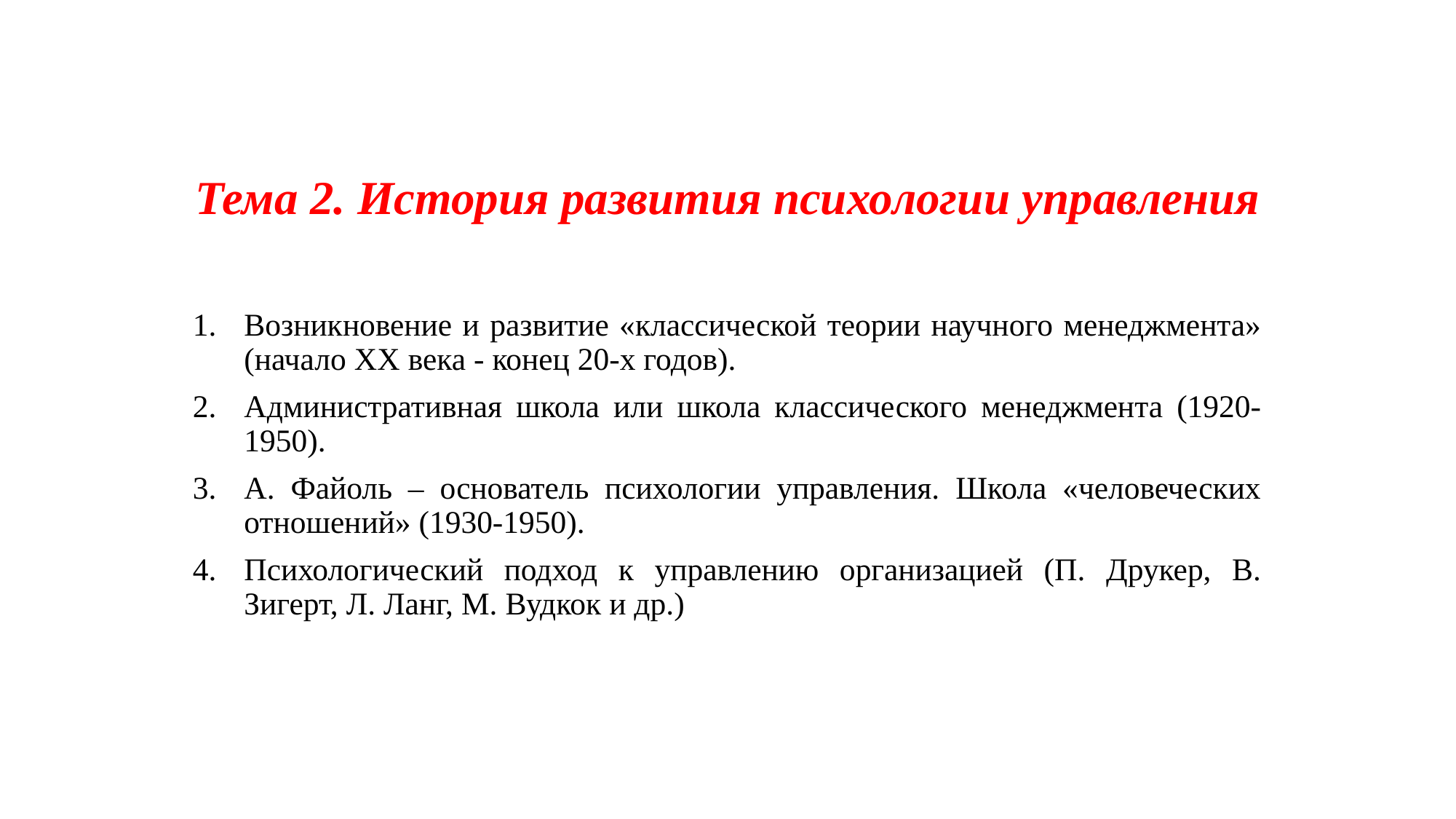

# Тема 2. История развития психологии управления
Возникновение и развитие «классической теории научного менеджмента» (начало XX века - конец 20-х годов).
Административная школа или школа классического менеджмента (1920-1950).
А. Файоль – основатель психологии управления. Школа «человеческих отношений» (1930-1950).
Психологический подход к управлению организацией (П. Друкер, В. Зигерт, Л. Ланг, М. Вудкок и др.)